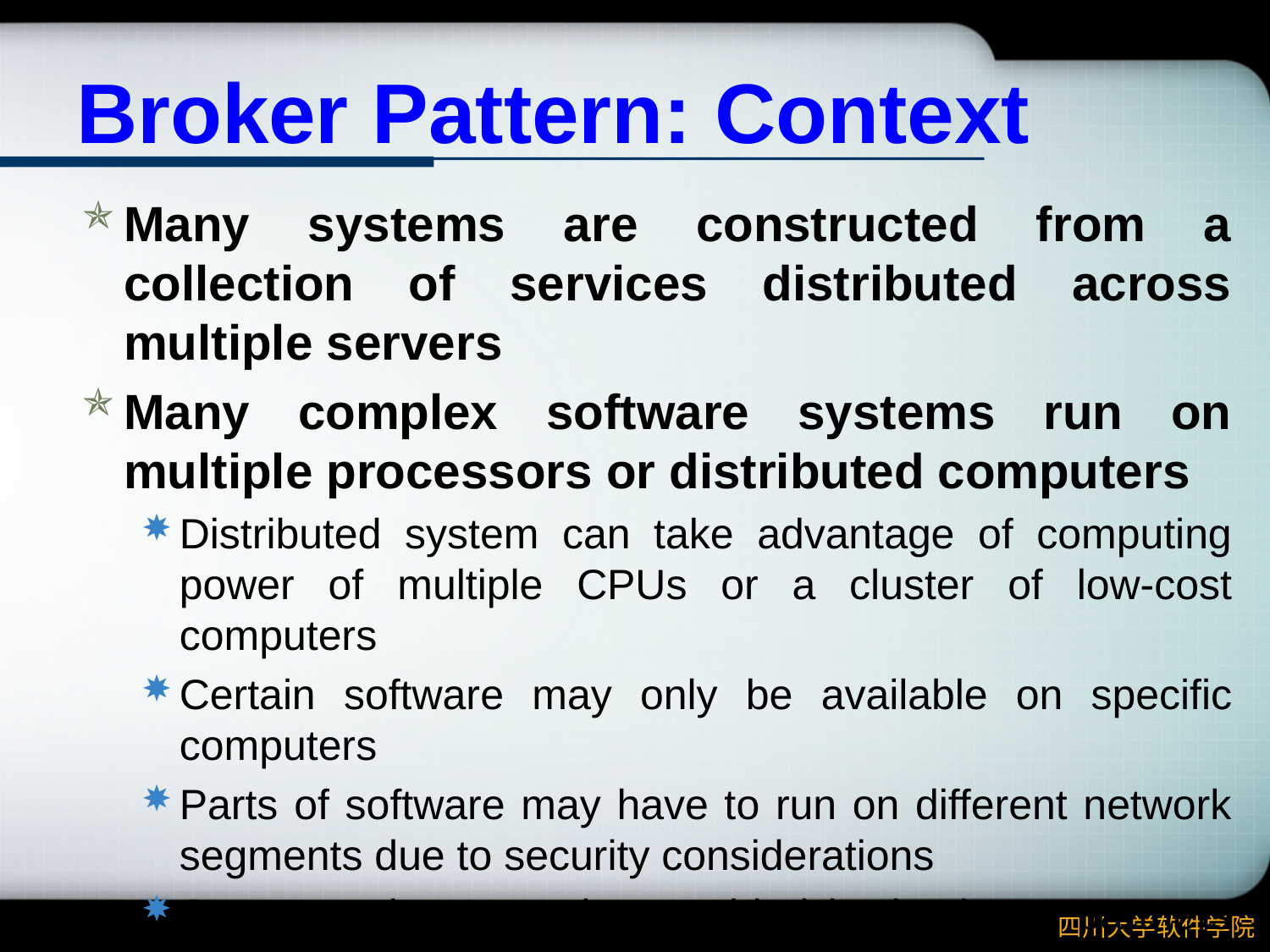

# Broker Pattern: Context
Many systems are constructed from a collection of services distributed across multiple servers
Many complex software systems run on multiple processors or distributed computers
Distributed system can take advantage of computing power of multiple CPUs or a cluster of low-cost computers
Certain software may only be available on specific computers
Parts of software may have to run on different network segments due to security considerations
Some services may be provided by business partners and may only be accessed over Internet